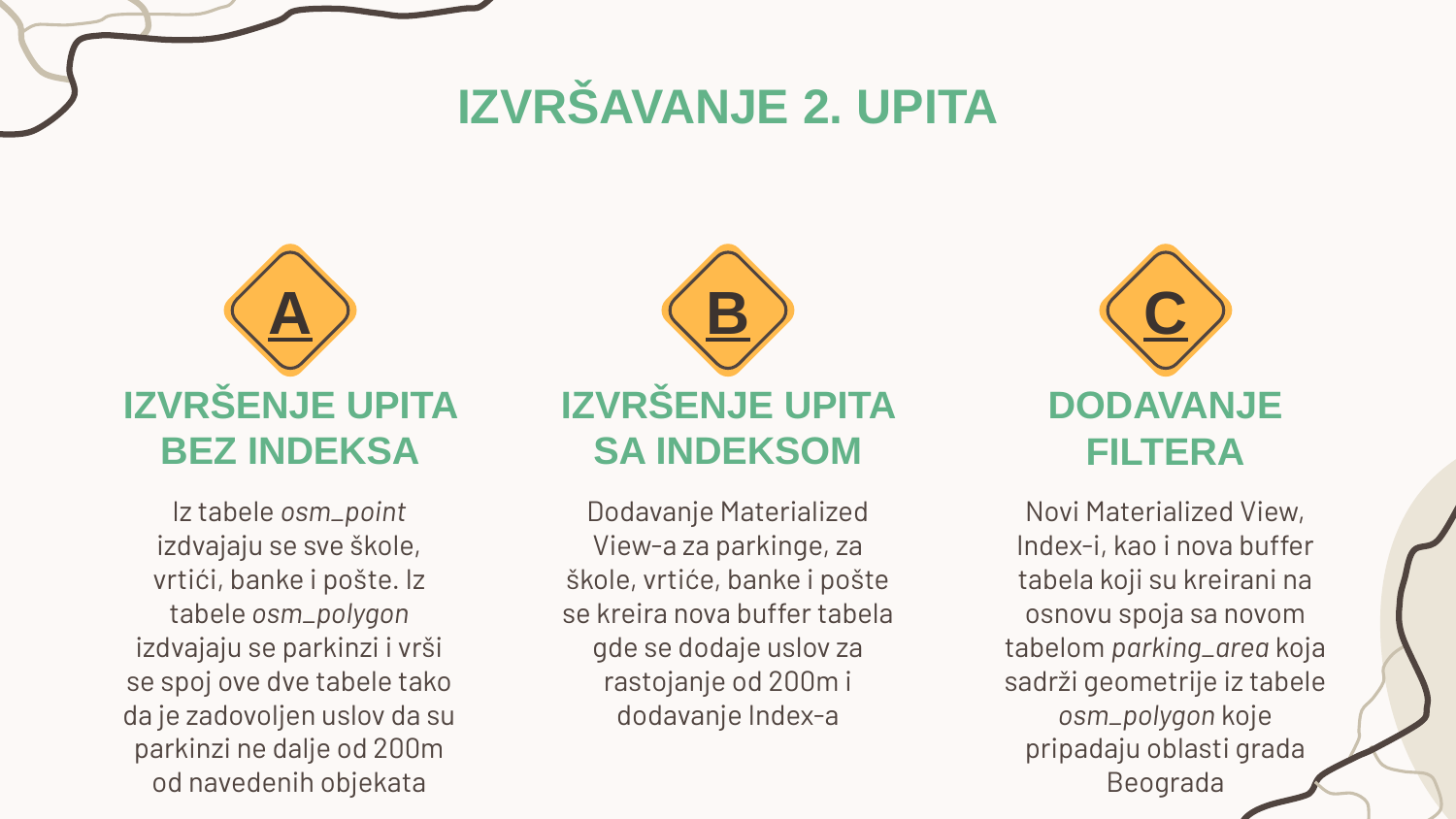

# IZVRŠAVANJE 2. UPITA

B
C
A
DODAVANJE FILTERA
IZVRŠENJE UPITA SA INDEKSOM
IZVRŠENJE UPITA BEZ INDEKSA
Novi Materialized View, Index-i, kao i nova buffer tabela koji su kreirani na osnovu spoja sa novom tabelom parking_area koja sadrži geometrije iz tabele osm_polygon koje pripadaju oblasti grada Beograda
Dodavanje Materialized View-a za parkinge, za škole, vrtiće, banke i pošte se kreira nova buffer tabela gde se dodaje uslov za rastojanje od 200m i dodavanje Index-a
Iz tabele osm_point izdvajaju se sve škole, vrtići, banke i pošte. Iz tabele osm_polygon izdvajaju se parkinzi i vrši se spoj ove dve tabele tako da je zadovoljen uslov da su parkinzi ne dalje od 200m od navedenih objekata